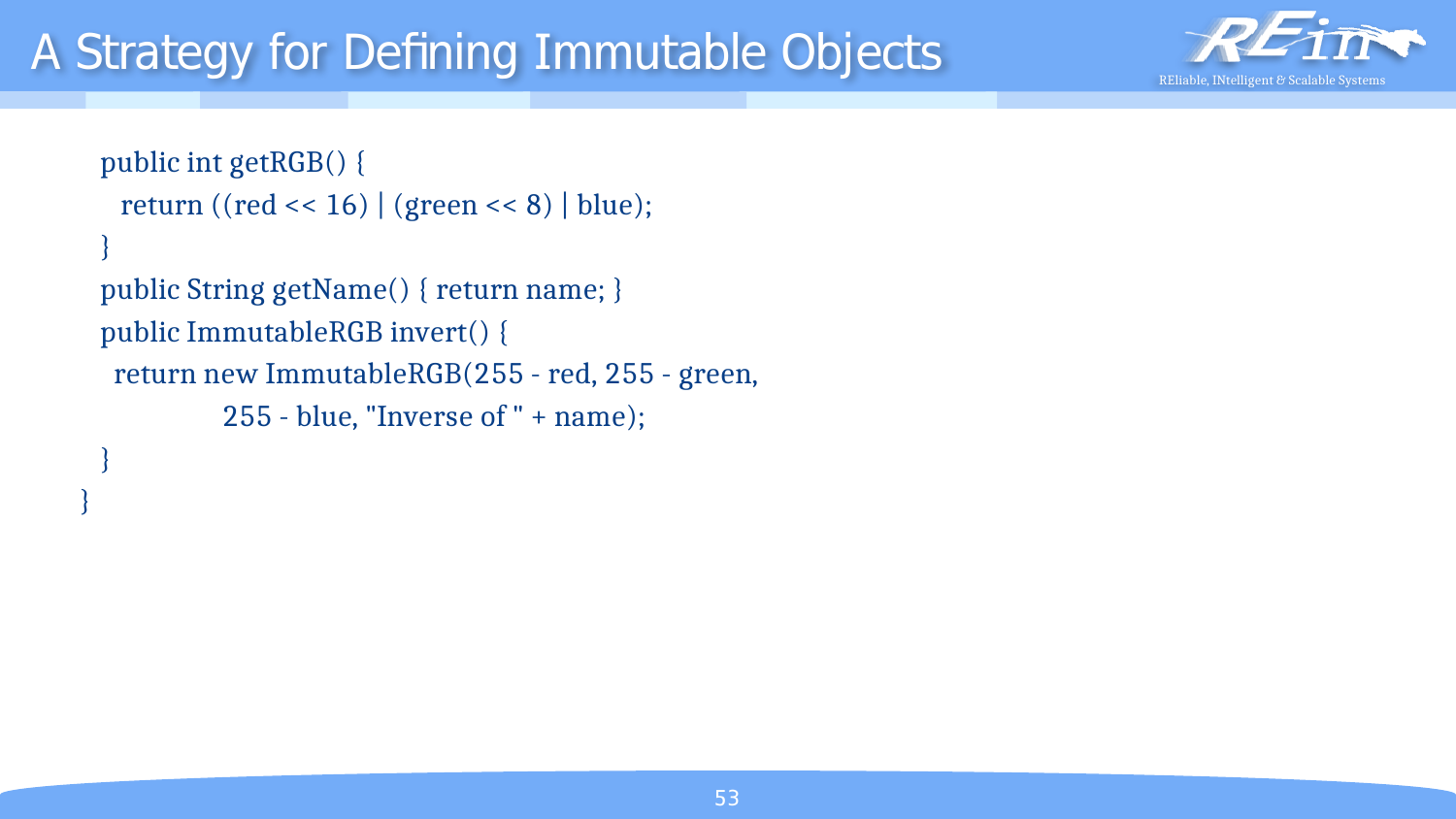

# A Strategy for Defining Immutable Objects
   public int getRGB() {
      return ((red << 16) | (green << 8) | blue);
   }
   public String getName() { return name; }
   public ImmutableRGB invert() {
     return new ImmutableRGB(255 - red, 255 - green,
                     255 - blue, "Inverse of " + name);
   }
}
53